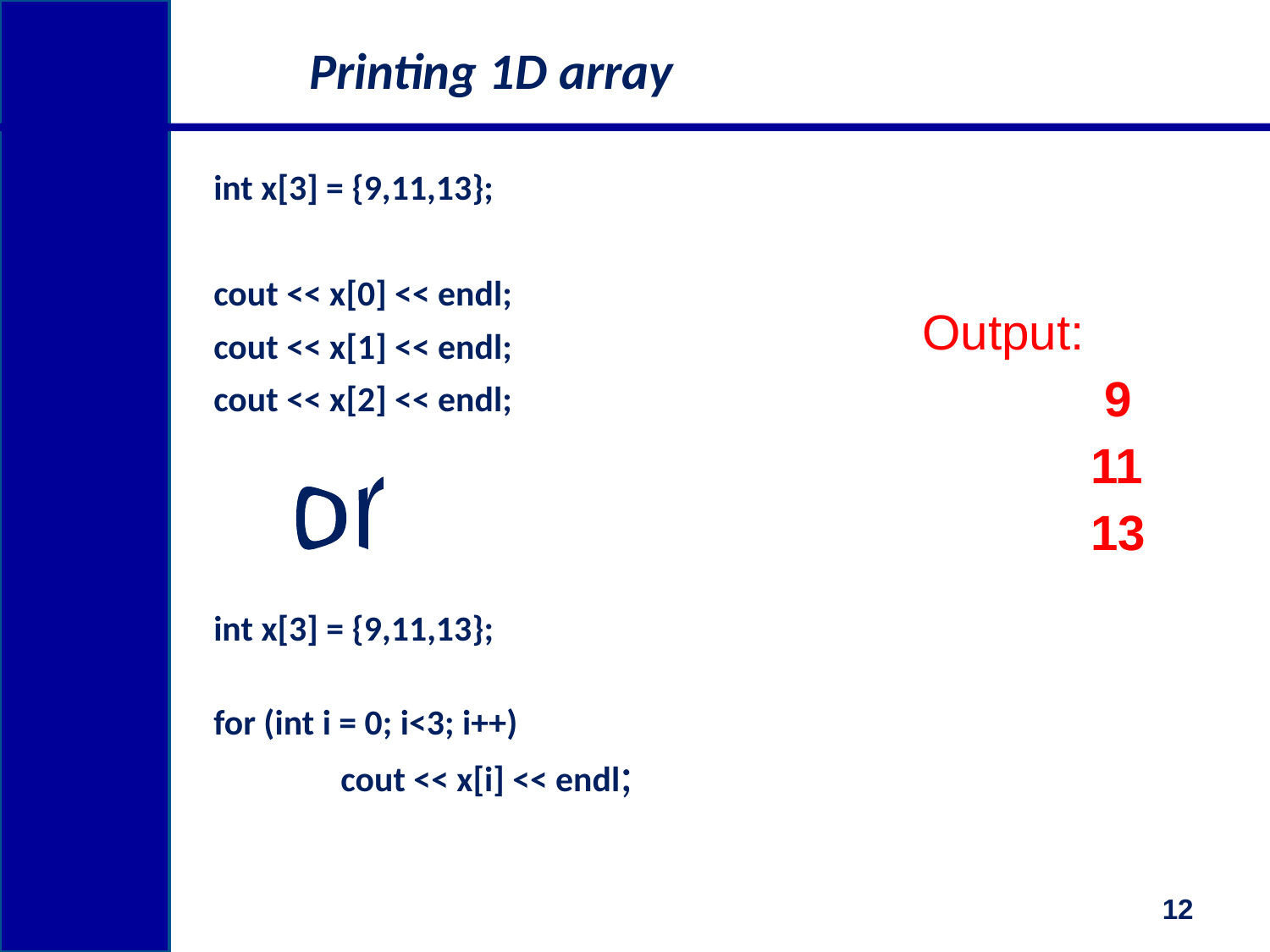

# Printing 1D array
int x[3] = {9,11,13};

cout << x[0] << endl;
cout << x[1] << endl;
cout << x[2] << endl;
Output:
	    9
	   11
	   13
or
int x[3] = {9,11,13};

for (int i = 0; i<3; i++)
	cout << x[i] << endl;
12